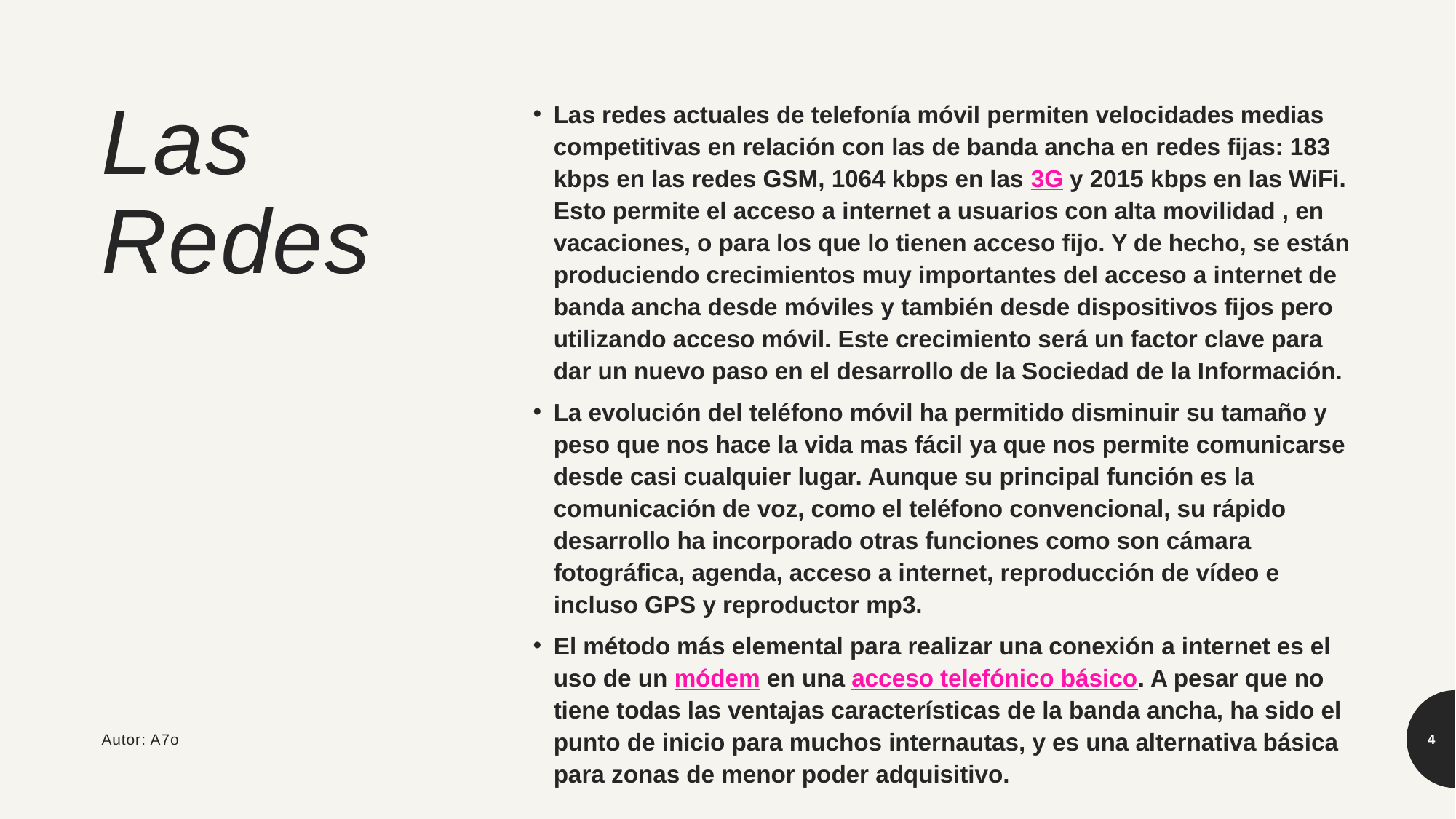

# Las Redes
Las redes actuales de telefonía móvil permiten velocidades medias competitivas en relación con las de banda ancha en redes fijas: 183 kbps en las redes GSM, 1064 kbps en las 3G y 2015 kbps en las WiFi. Esto permite el acceso a internet a usuarios con alta movilidad , en vacaciones, o para los que lo tienen acceso fijo. Y de hecho, se están produciendo crecimientos muy importantes del acceso a internet de banda ancha desde móviles y también desde dispositivos fijos pero utilizando acceso móvil. Este crecimiento será un factor clave para dar un nuevo paso en el desarrollo de la Sociedad de la Información.
La evolución del teléfono móvil ha permitido disminuir su tamaño y peso que nos hace la vida mas fácil ya que nos permite comunicarse desde casi cualquier lugar. Aunque su principal función es la comunicación de voz, como el teléfono convencional, su rápido desarrollo ha incorporado otras funciones como son cámara fotográfica, agenda, acceso a internet, reproducción de vídeo e incluso GPS y reproductor mp3.
El método más elemental para realizar una conexión a internet es el uso de un módem en una acceso telefónico básico. A pesar que no tiene todas las ventajas características de la banda ancha, ha sido el punto de inicio para muchos internautas, y es una alternativa básica para zonas de menor poder adquisitivo.

Autor: A7o
4